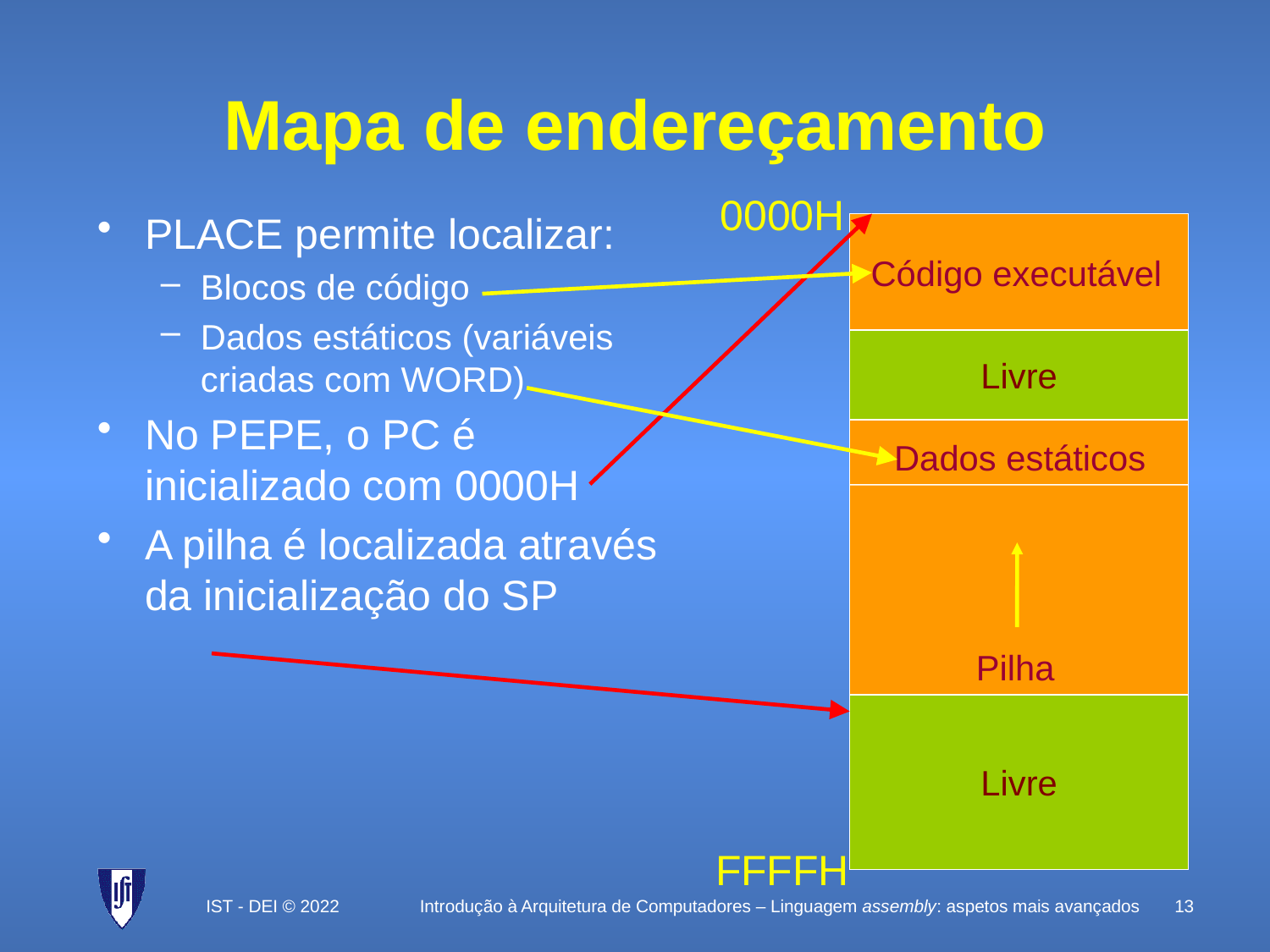

# Mapa de endereçamento
0000H
PLACE permite localizar:
Blocos de código
Dados estáticos (variáveis criadas com WORD)
No PEPE, o PC é inicializado com 0000H
A pilha é localizada através da inicialização do SP

Código executável
Livre
Dados estáticos

Pilha
Livre

FFFFH
IST - DEI © 2022